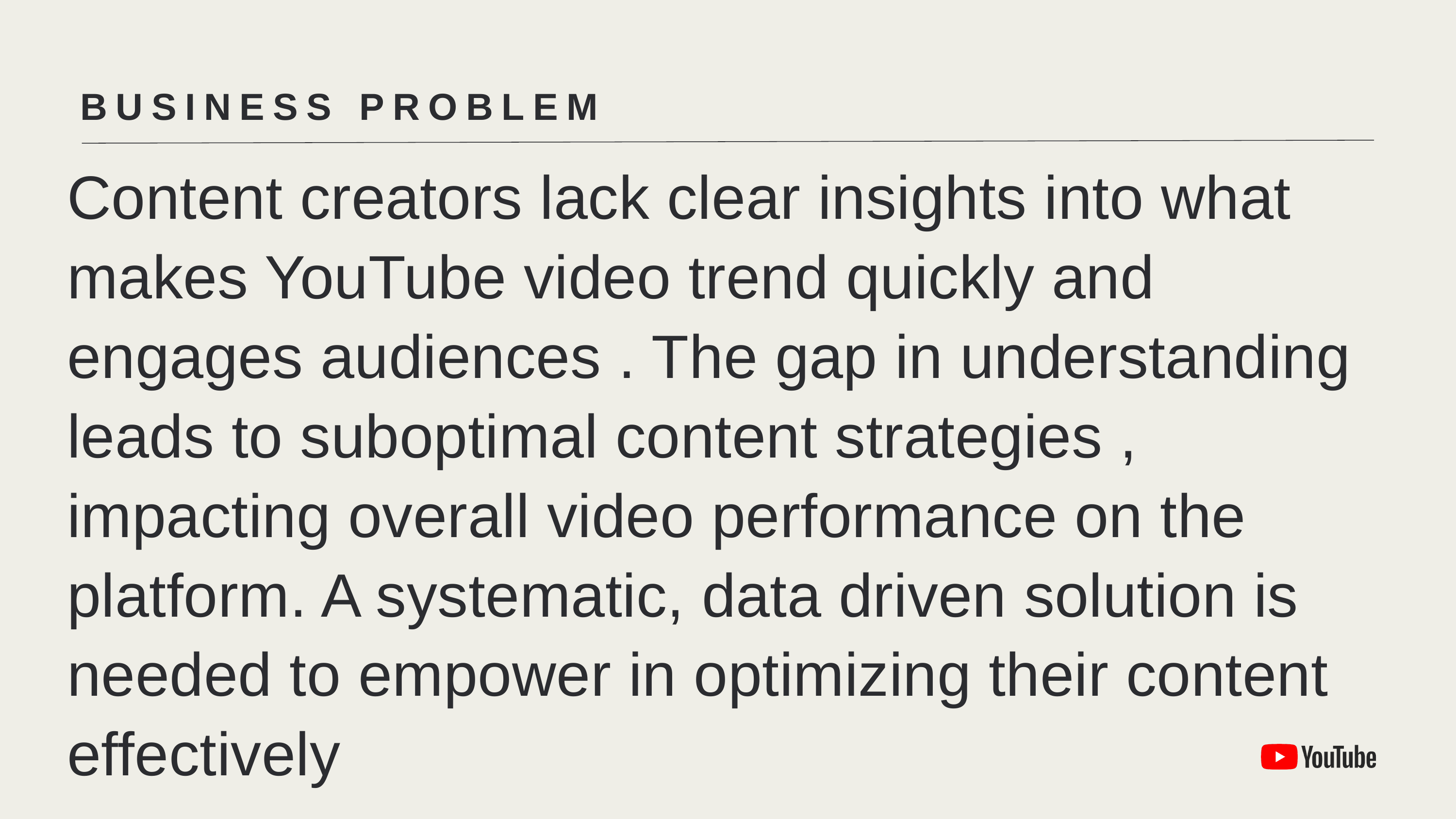

BUSINESS PROBLEM

Content creators lack clear insights into what makes YouTube video trend quickly and engages audiences . The gap in understanding leads to suboptimal content strategies , impacting overall video performance on the platform. A systematic, data driven solution is needed to empower in optimizing their content effectively